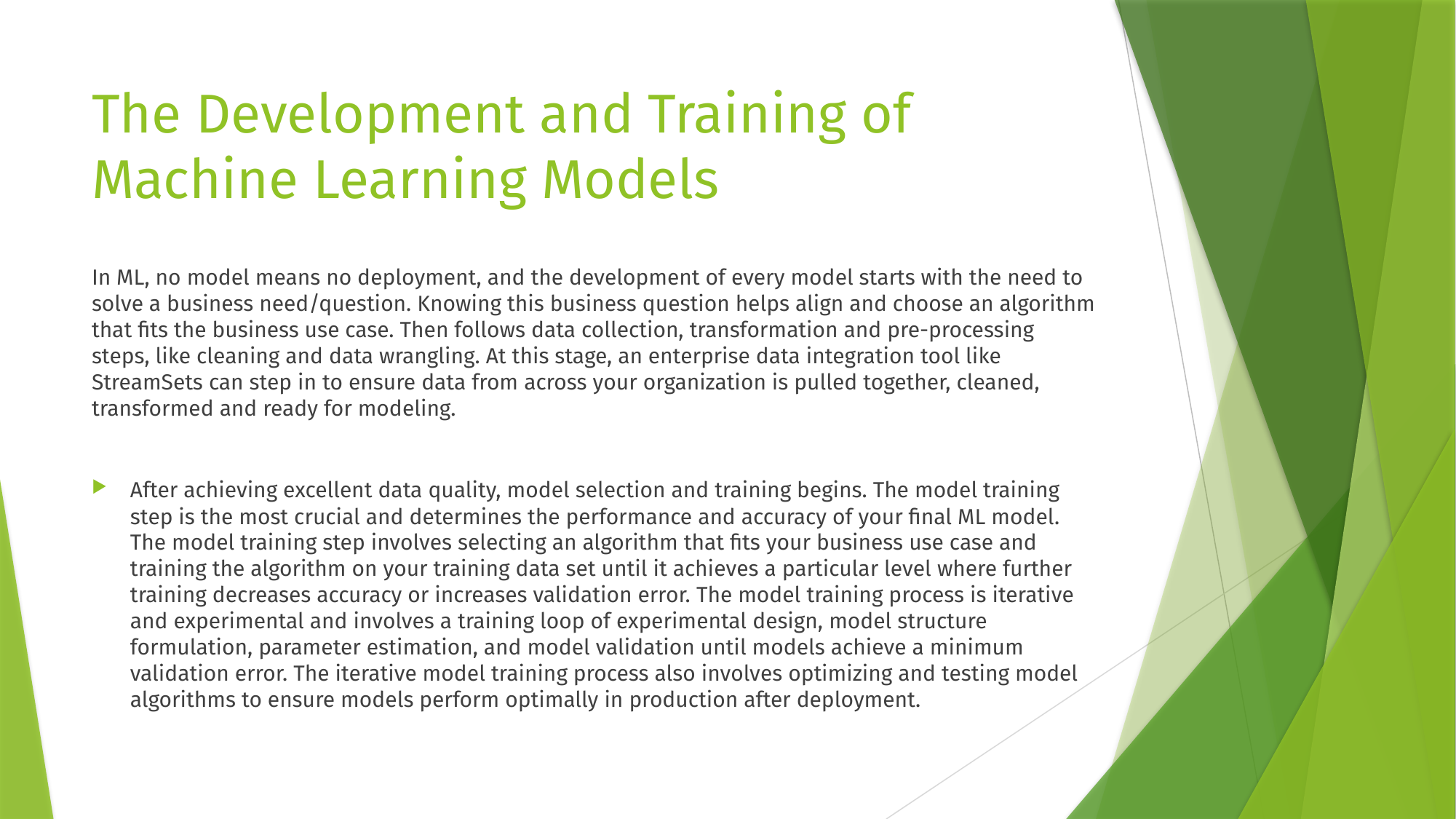

# The Development and Training of Machine Learning Models
In ML, no model means no deployment, and the development of every model starts with the need to solve a business need/question. Knowing this business question helps align and choose an algorithm that fits the business use case. Then follows data collection, transformation and pre-processing steps, like cleaning and data wrangling. At this stage, an enterprise data integration tool like StreamSets can step in to ensure data from across your organization is pulled together, cleaned, transformed and ready for modeling.

After achieving excellent data quality, model selection and training begins. The model training step is the most crucial and determines the performance and accuracy of your final ML model. The model training step involves selecting an algorithm that fits your business use case and training the algorithm on your training data set until it achieves a particular level where further training decreases accuracy or increases validation error. The model training process is iterative and experimental and involves a training loop of experimental design, model structure formulation, parameter estimation, and model validation until models achieve a minimum validation error. The iterative model training process also involves optimizing and testing model algorithms to ensure models perform optimally in production after deployment.